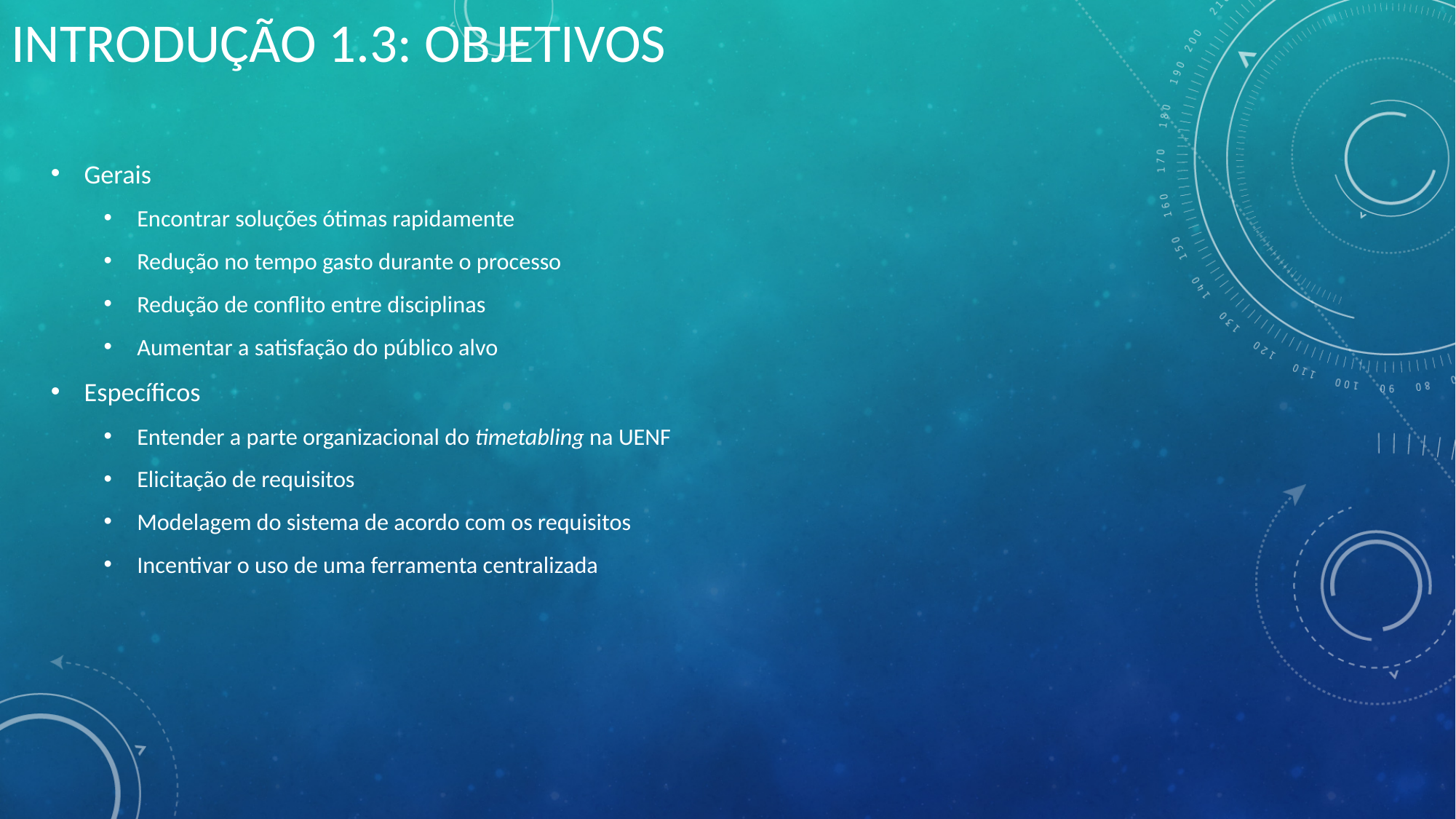

Introdução 1.3: Objetivos
Gerais
Encontrar soluções ótimas rapidamente
Redução no tempo gasto durante o processo
Redução de conflito entre disciplinas
Aumentar a satisfação do público alvo
Específicos
Entender a parte organizacional do timetabling na UENF
Elicitação de requisitos
Modelagem do sistema de acordo com os requisitos
Incentivar o uso de uma ferramenta centralizada